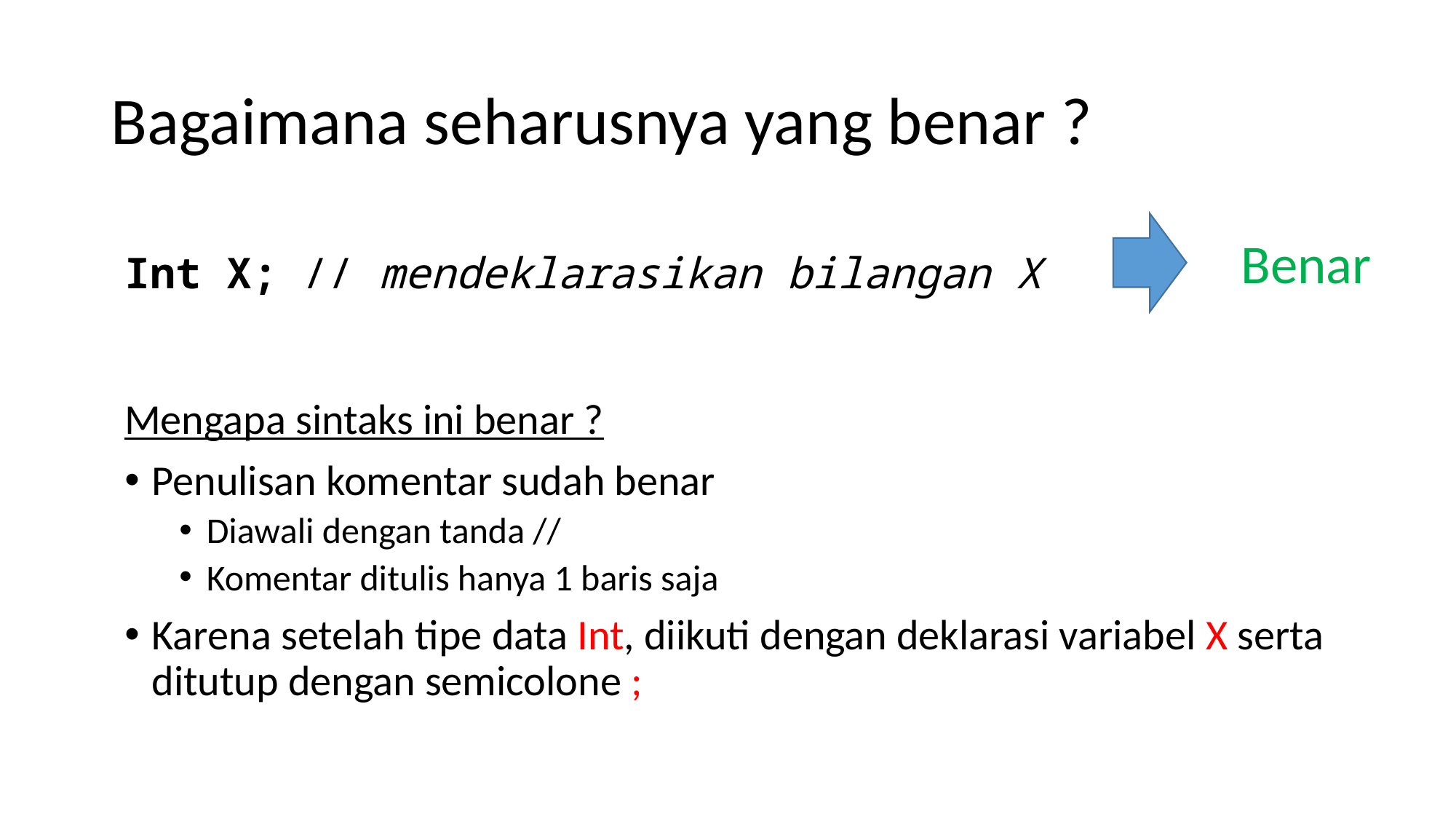

# Bagaimana seharusnya yang benar ?

Benar
Int X; // mendeklarasikan bilangan X
Mengapa sintaks ini benar ?
Penulisan komentar sudah benar
Diawali dengan tanda //
Komentar ditulis hanya 1 baris saja
Karena setelah tipe data Int, diikuti dengan deklarasi variabel X serta ditutup dengan semicolone ;